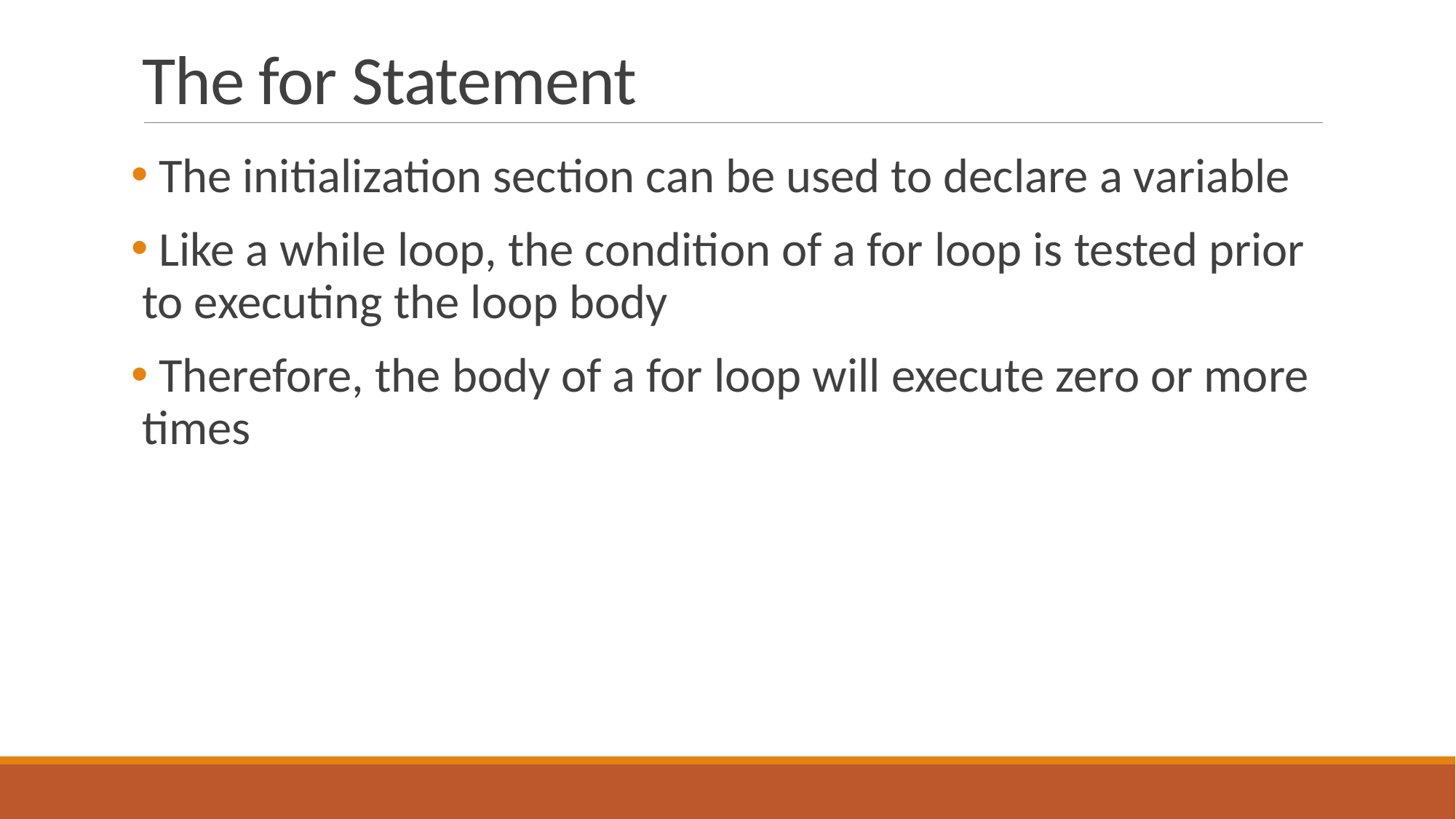

# The for Statement
 The initialization section can be used to declare a variable
 Like a while loop, the condition of a for loop is tested prior to executing the loop body
 Therefore, the body of a for loop will execute zero or more times

39